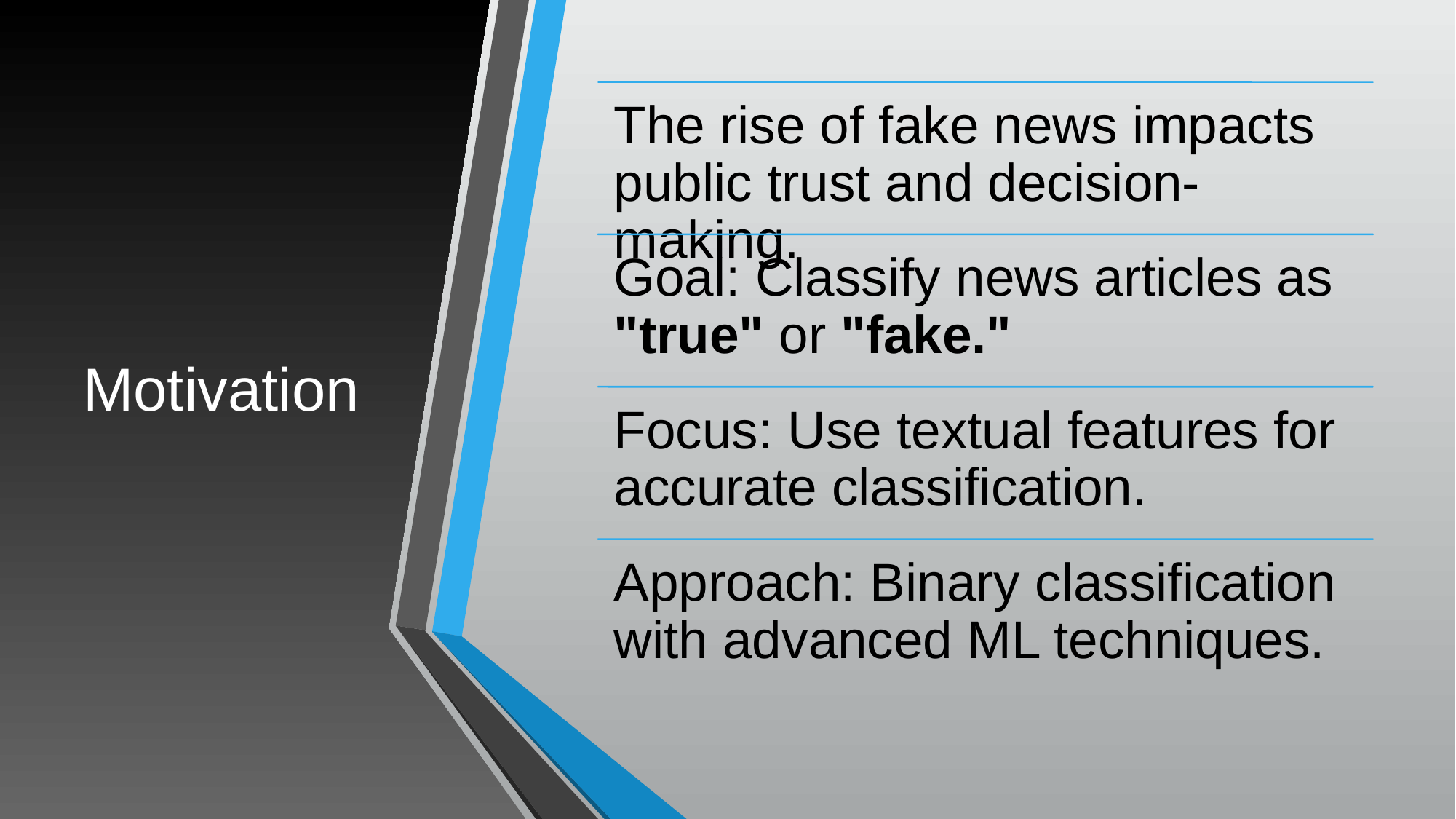

# Motivation
The rise of fake news impacts public trust and decision-making.
Goal: Classify news articles as "true" or "fake."
Focus: Use textual features for accurate classification.
Approach: Binary classification with advanced ML techniques.